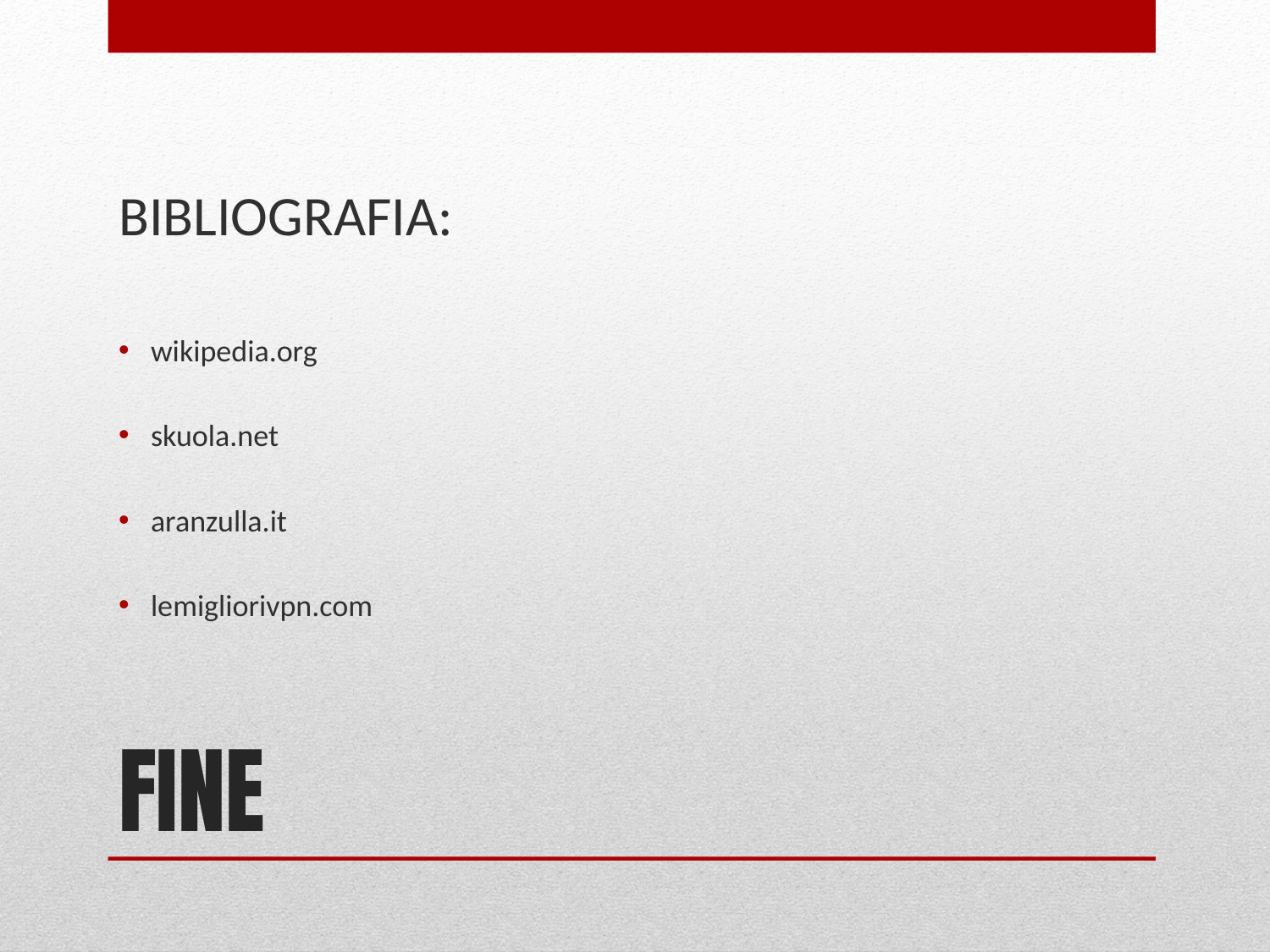

BIBLIOGRAFIA:

wikipedia.org

skuola.net

aranzulla.it

lemigliorivpn.com

# FINE